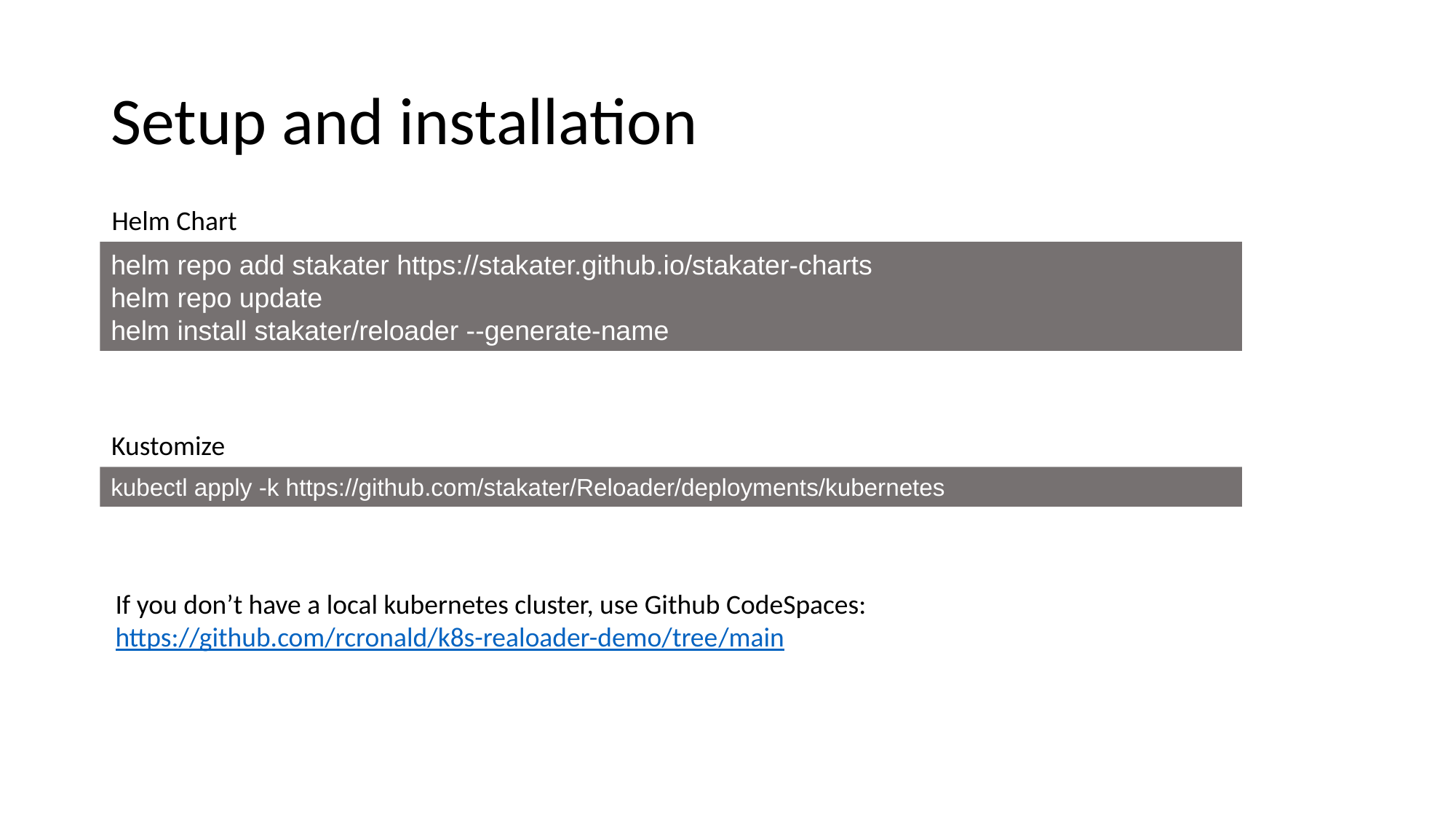

# Setup and installation
Helm Chart
helm repo add stakater https://stakater.github.io/stakater-charts
helm repo update
helm install stakater/reloader --generate-name
Kustomize
kubectl apply -k https://github.com/stakater/Reloader/deployments/kubernetes
If you don’t have a local kubernetes cluster, use Github CodeSpaces:
https://github.com/rcronald/k8s-realoader-demo/tree/main